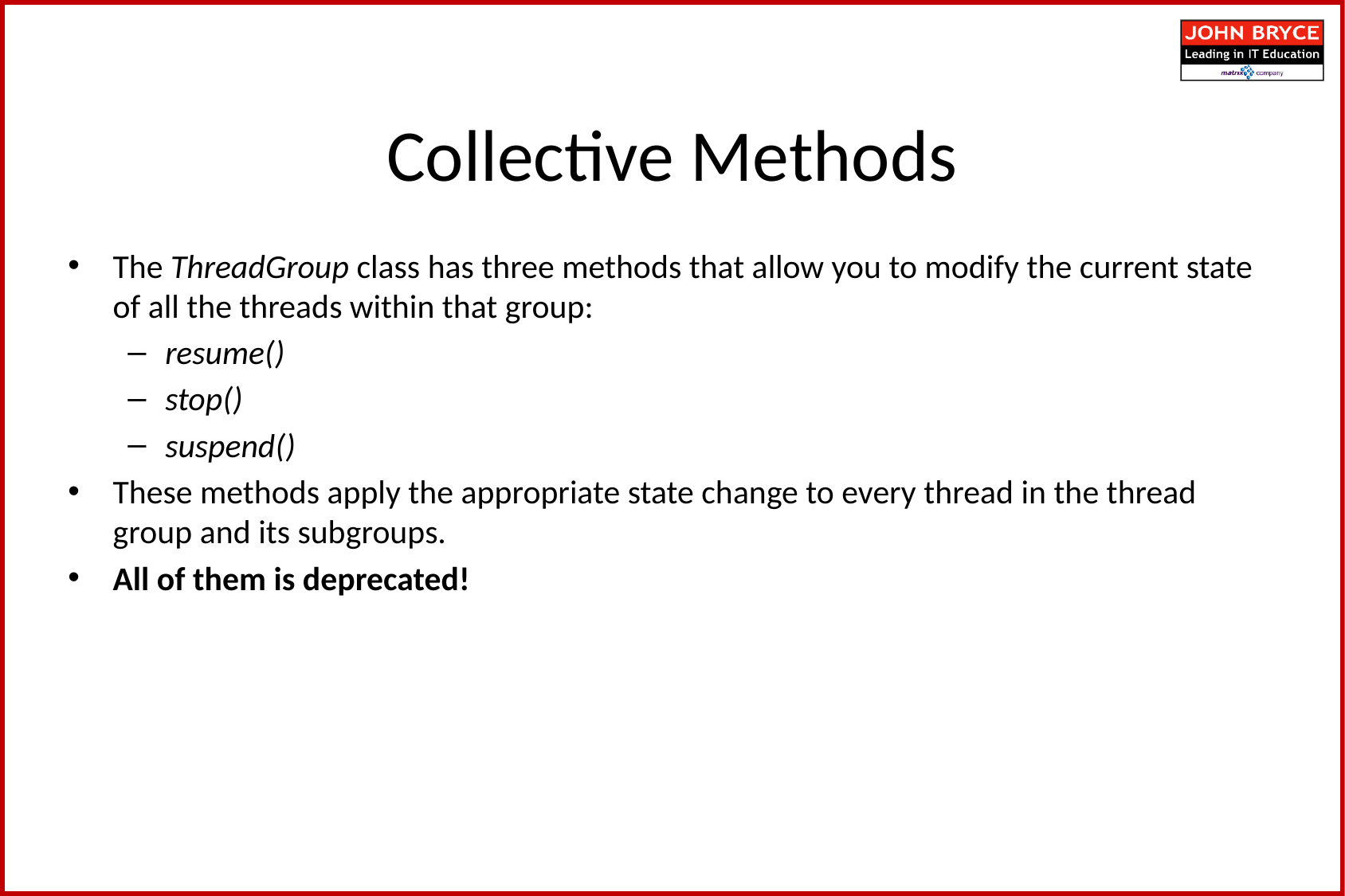

Collective Methods
The ThreadGroup class has three methods that allow you to modify the current state of all the threads within that group:
resume()
stop()
suspend()
These methods apply the appropriate state change to every thread in the thread group and its subgroups.
All of them is deprecated!